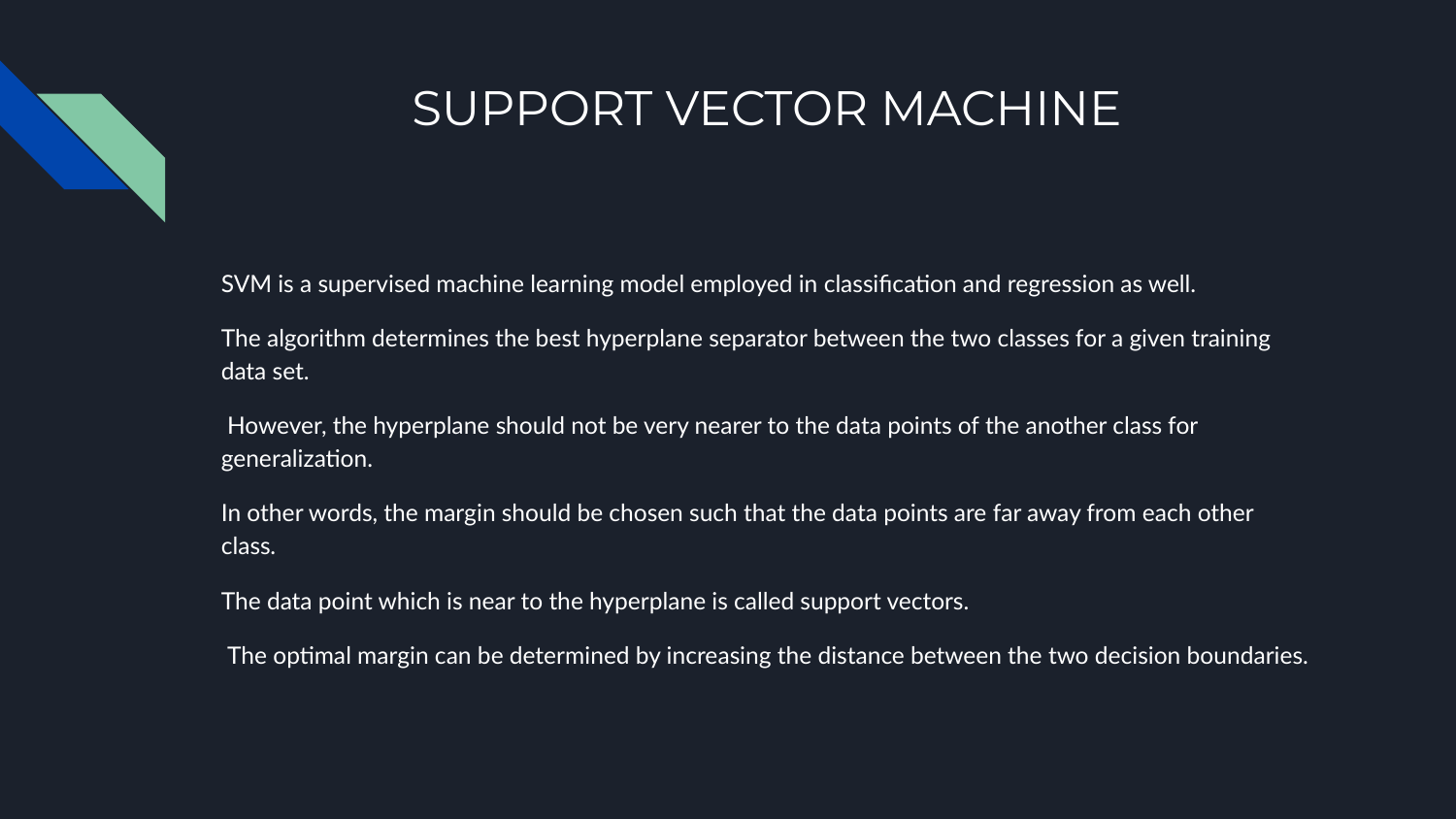

# SUPPORT VECTOR MACHINE
SVM is a supervised machine learning model employed in classification and regression as well.
The algorithm determines the best hyperplane separator between the two classes for a given training data set.
 However, the hyperplane should not be very nearer to the data points of the another class for generalization.
In other words, the margin should be chosen such that the data points are far away from each other class.
The data point which is near to the hyperplane is called support vectors.
 The optimal margin can be determined by increasing the distance between the two decision boundaries.